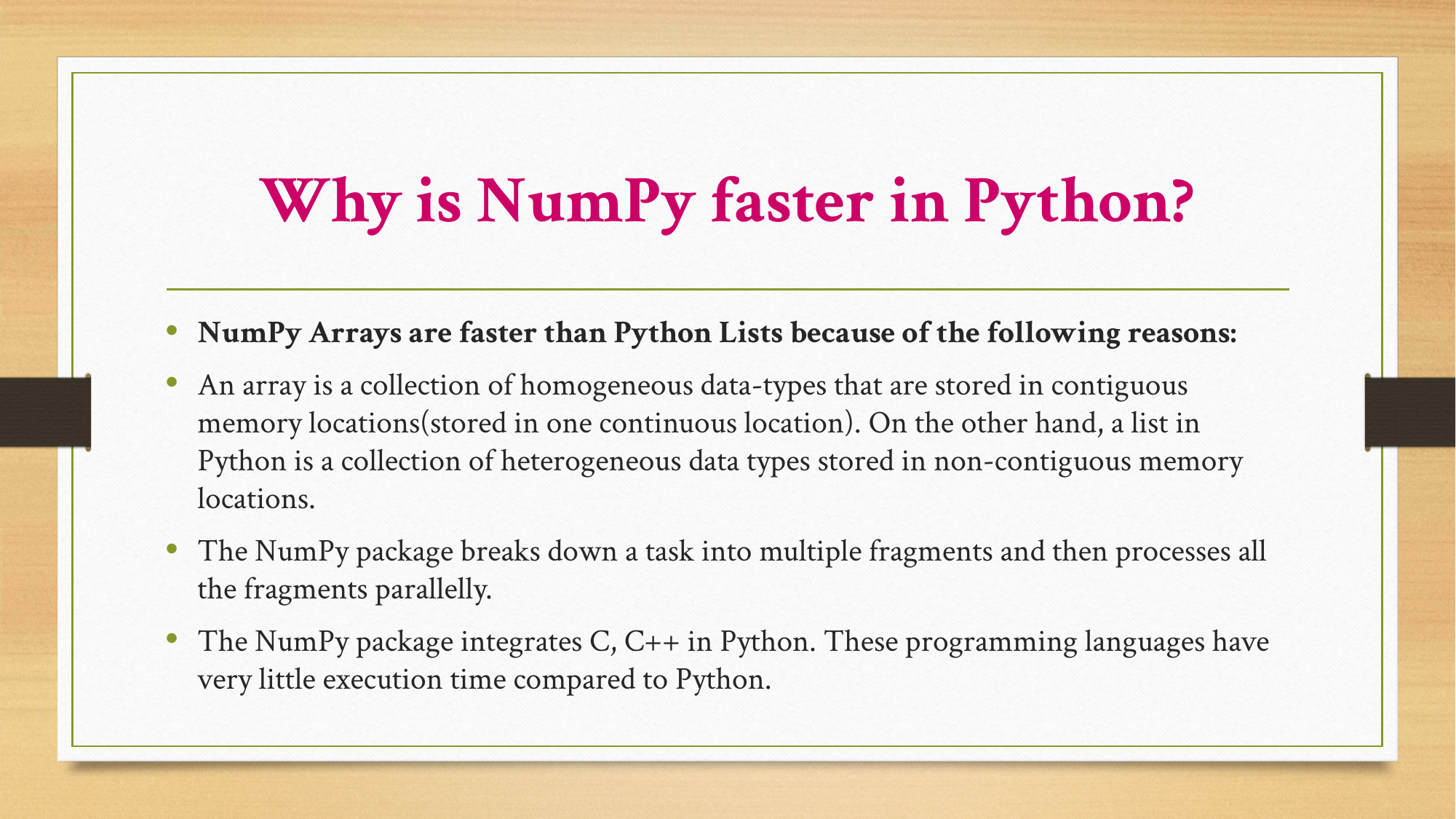

# Why is NumPy faster in Python?
NumPy Arrays are faster than Python Lists because of the following reasons:
An array is a collection of homogeneous data-types that are stored in contiguous memory locations(stored in one continuous location). On the other hand, a list in Python is a collection of heterogeneous data types stored in non-contiguous memory locations.
The NumPy package breaks down a task into multiple fragments and then processes all the fragments parallelly.
The NumPy package integrates C, C++ in Python. These programming languages have very little execution time compared to Python.